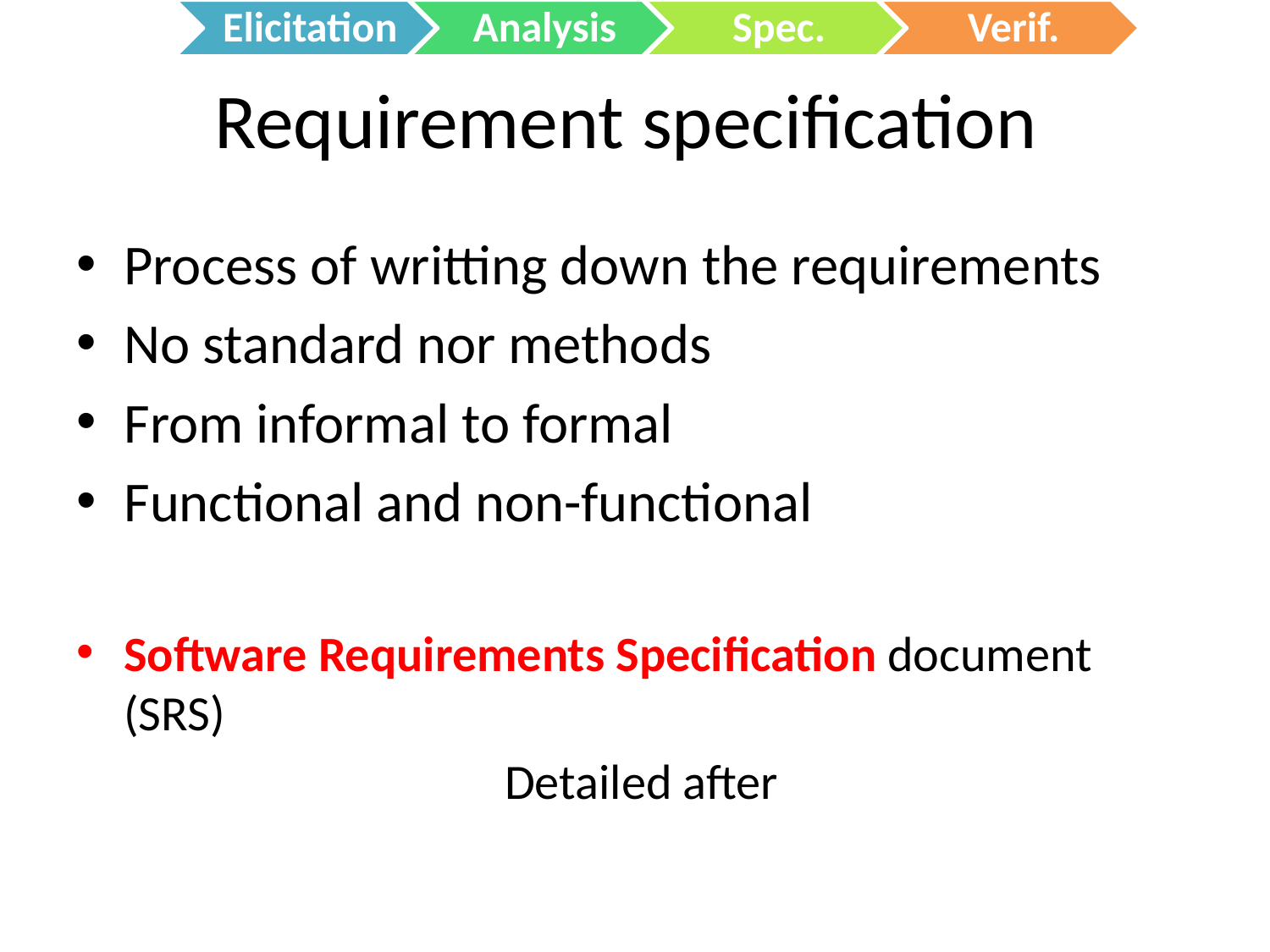

Elicitation
Analysis
Spec.
Verif.
# Requirement specification
Process of writting down the requirements
No standard nor methods
From informal to formal
Functional and non-functional

Software Requirements Specification document (SRS)
				Detailed after